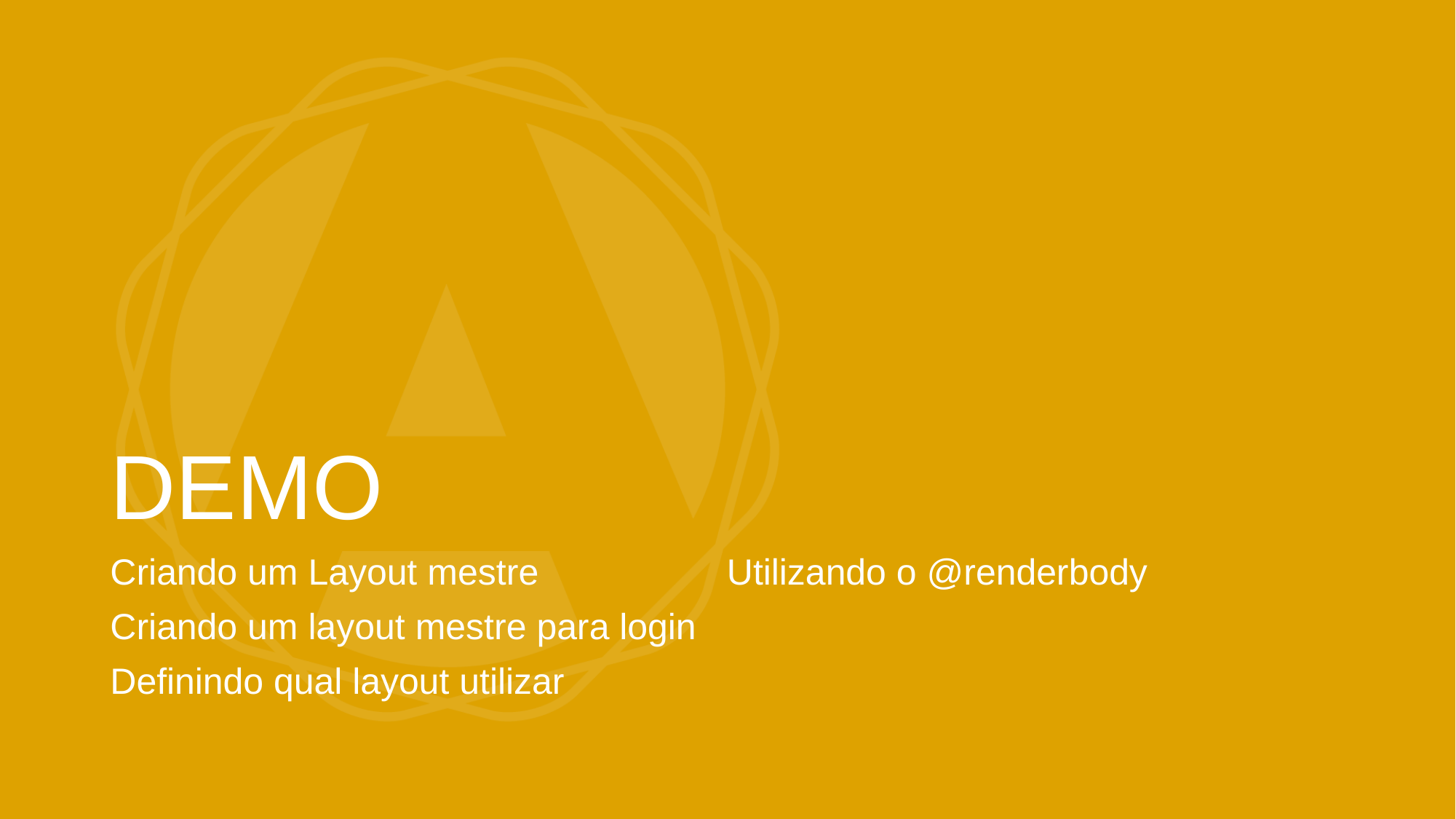

# DEMO
Criando um Layout mestre
Criando um layout mestre para login
Definindo qual layout utilizar
Utilizando o @renderbody